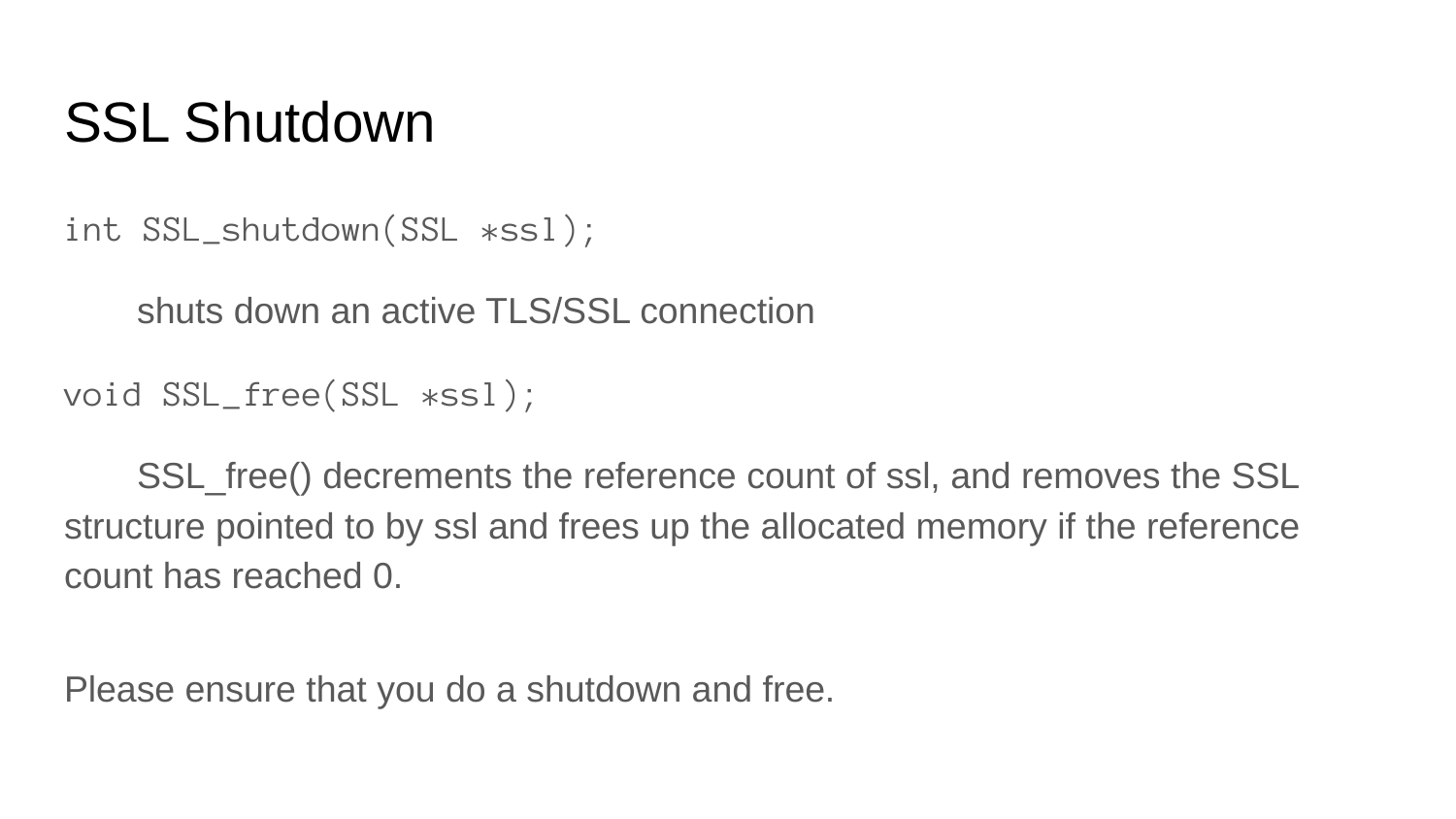

# SSL Shutdown
int SSL_shutdown(SSL *ssl);
shuts down an active TLS/SSL connection
void SSL_free(SSL *ssl);
SSL_free() decrements the reference count of ssl, and removes the SSL structure pointed to by ssl and frees up the allocated memory if the reference count has reached 0.

Please ensure that you do a shutdown and free.